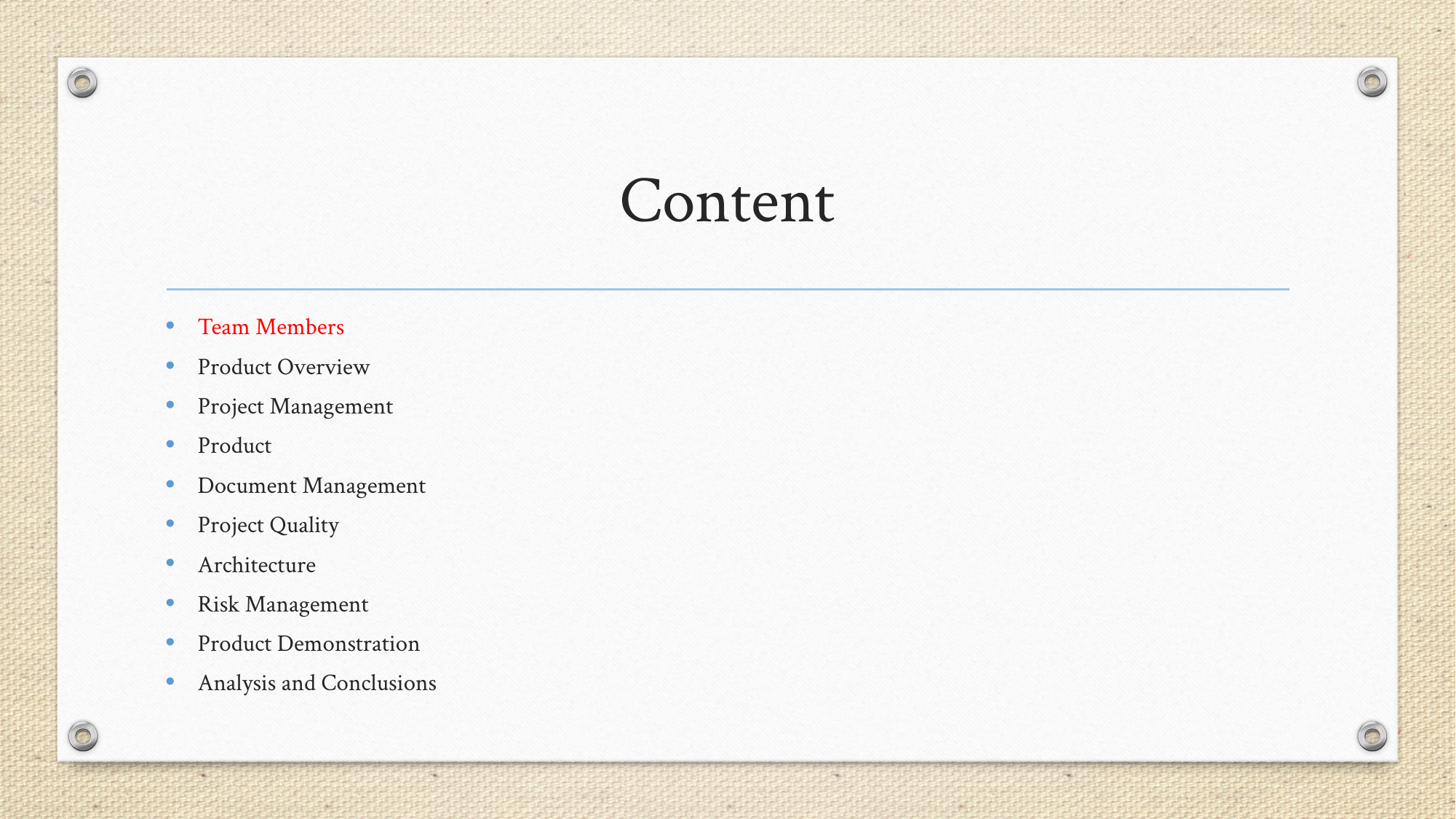

# Content
Team Members
Product Overview
Project Management
Product
Document Management
Project Quality
Architecture
Risk Management
Product Demonstration
Analysis and Conclusions